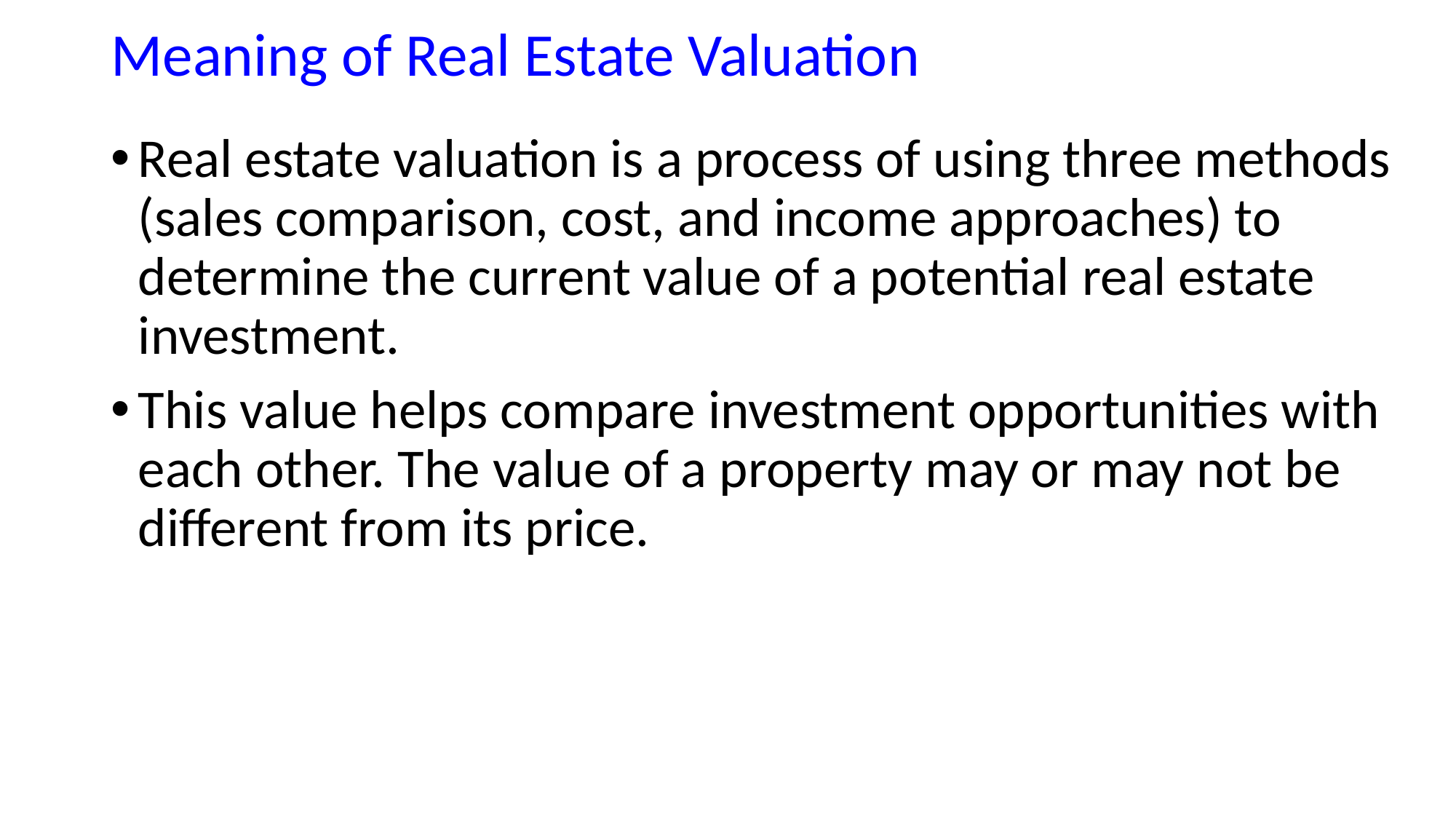

# Meaning of Real Estate Valuation
Real estate valuation is a process of using three methods (sales comparison, cost, and income approaches) to determine the current value of a potential real estate investment.
This value helps compare investment opportunities with each other. The value of a property may or may not be different from its price.